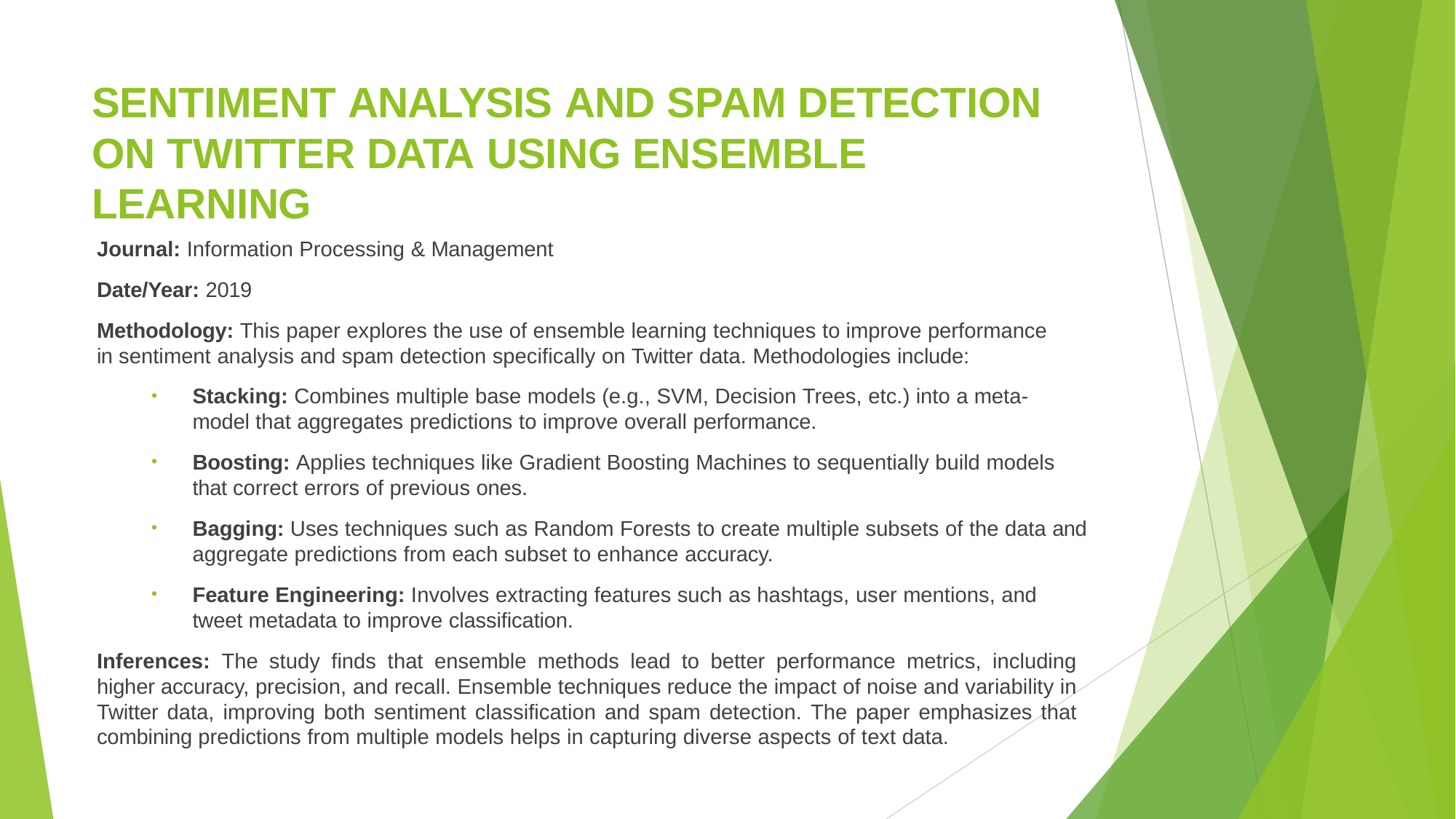

# SENTIMENT ANALYSIS AND SPAM DETECTION ON TWITTER DATA USING ENSEMBLE LEARNING
Journal: Information Processing & Management
Date/Year: 2019
Methodology: This paper explores the use of ensemble learning techniques to improve performance in sentiment analysis and spam detection specifically on Twitter data. Methodologies include:
Stacking: Combines multiple base models (e.g., SVM, Decision Trees, etc.) into a meta-model that aggregates predictions to improve overall performance.
Boosting: Applies techniques like Gradient Boosting Machines to sequentially build models that correct errors of previous ones.
Bagging: Uses techniques such as Random Forests to create multiple subsets of the data and
aggregate predictions from each subset to enhance accuracy.
Feature Engineering: Involves extracting features such as hashtags, user mentions, and tweet metadata to improve classification.
Inferences: The study finds that ensemble methods lead to better performance metrics, including higher accuracy, precision, and recall. Ensemble techniques reduce the impact of noise and variability in Twitter data, improving both sentiment classification and spam detection. The paper emphasizes that combining predictions from multiple models helps in capturing diverse aspects of text data.